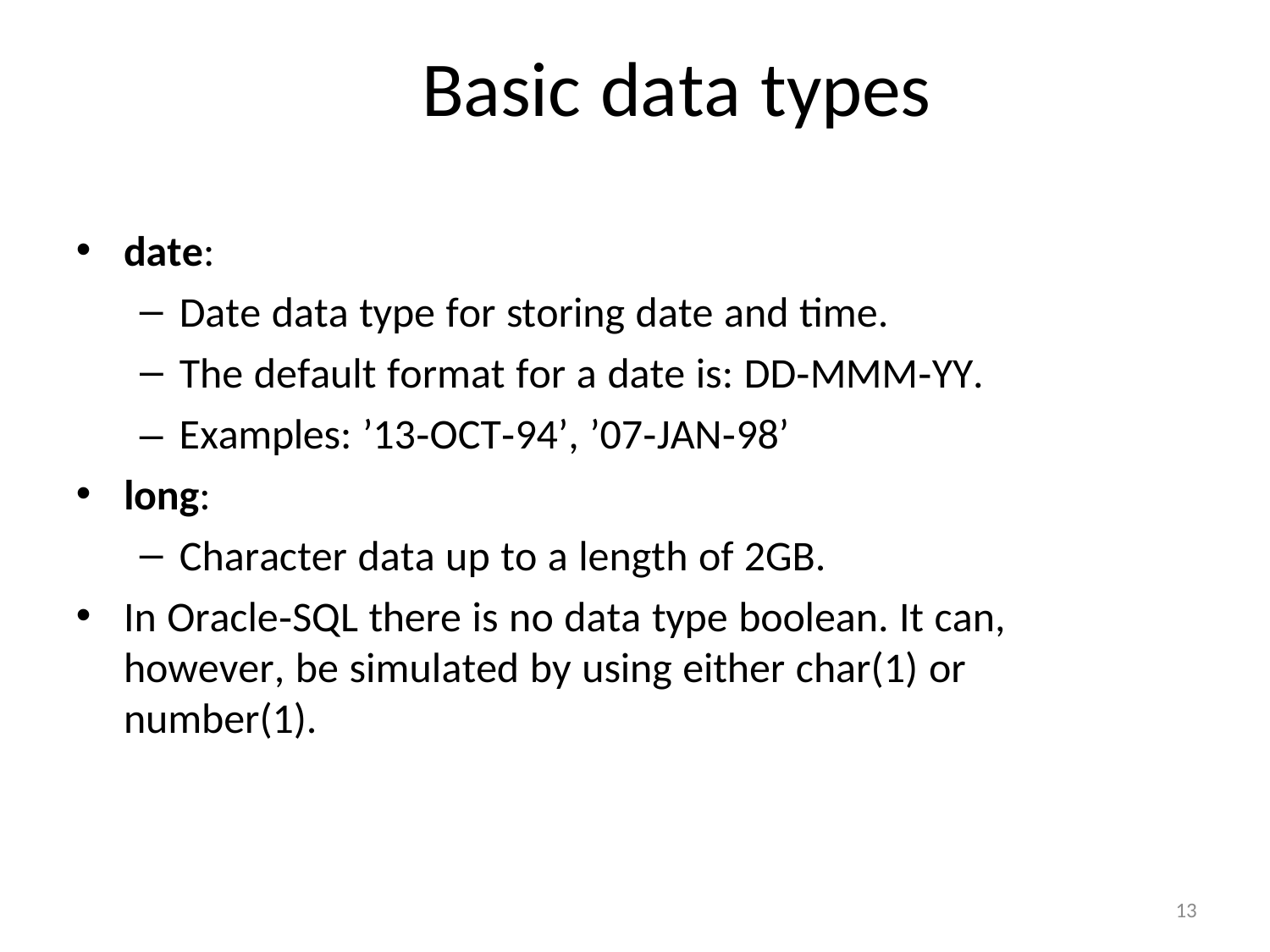

# Basic data types
date:
Date data type for storing date and time.
The default format for a date is: DD‐MMM‐YY.
– Examples: ’13‐OCT‐94’, ’07‐JAN‐98’
long:
Character data up to a length of 2GB.
In Oracle‐SQL there is no data type boolean. It can, however, be simulated by using either char(1) or number(1).
13